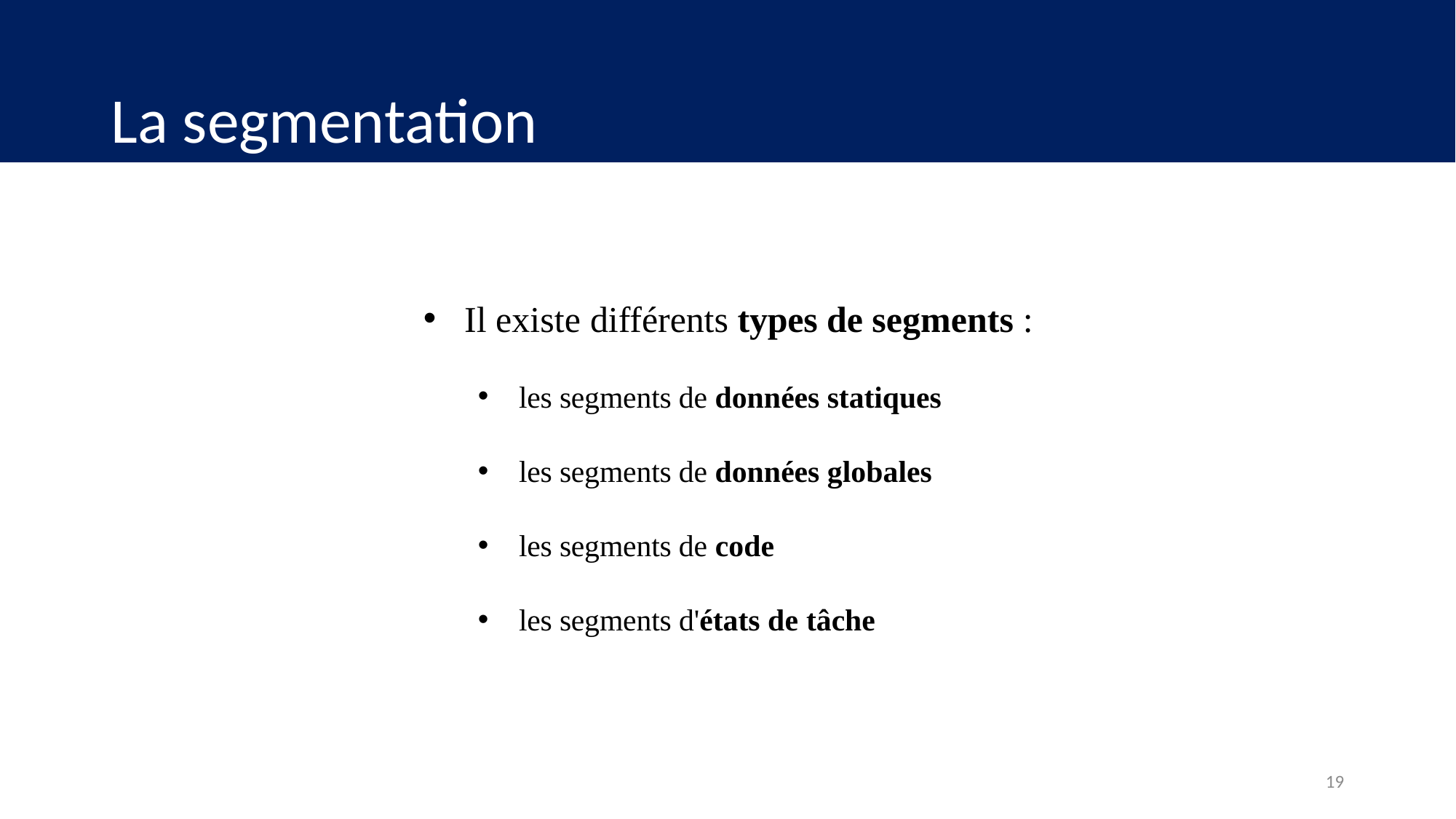

# La segmentation
Il existe différents types de segments :
les segments de données statiques
les segments de données globales
les segments de code
les segments d'états de tâche
19